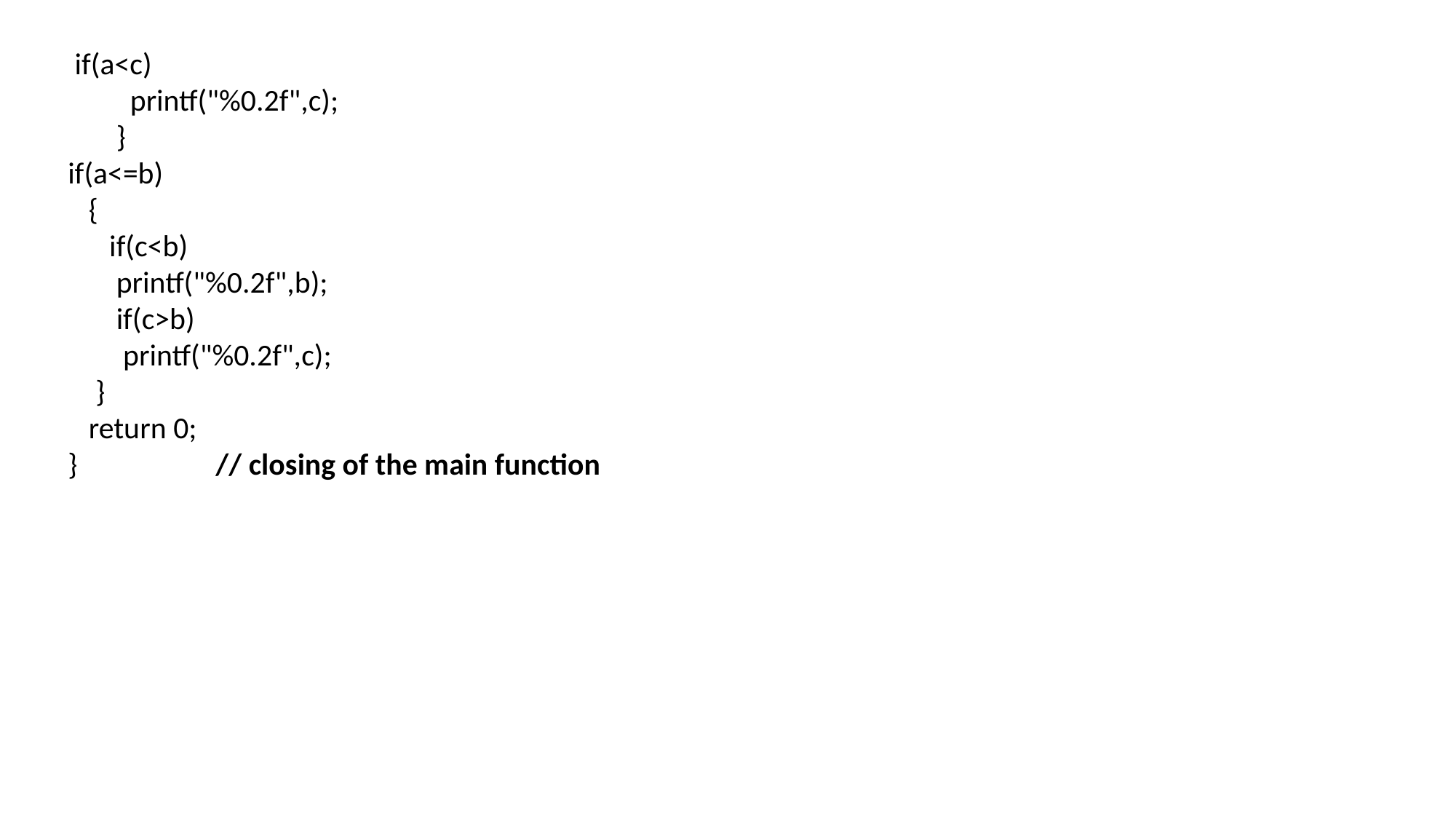

if(a<c)
         printf("%0.2f",c);
       }
if(a<=b)
   {
      if(c<b)
       printf("%0.2f",b);
       if(c>b)
        printf("%0.2f",c);
    }
   return 0;
}                    // closing of the main function